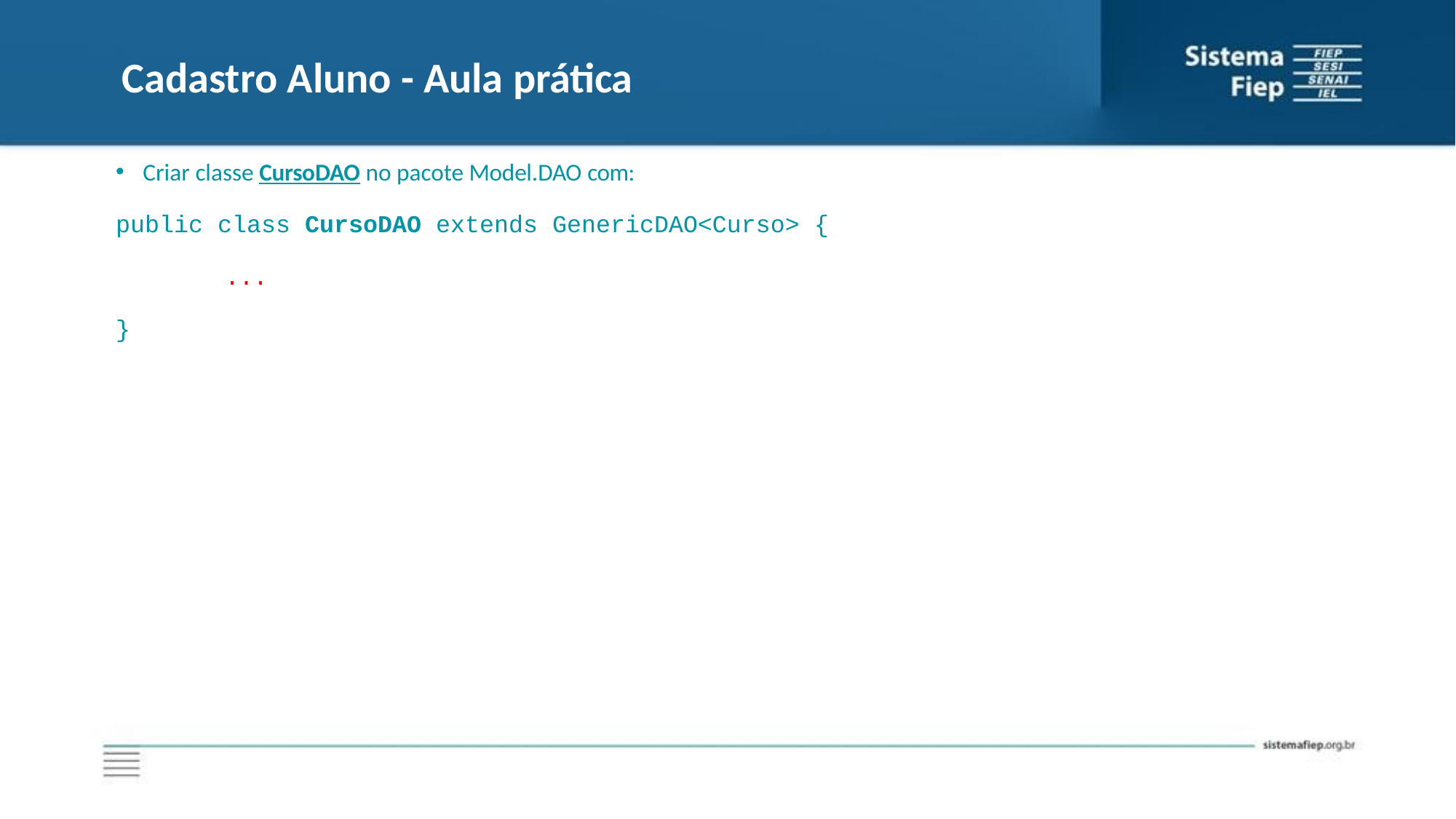

# Cadastro Aluno - Aula prática
Criar classe CursoDAO no pacote Model.DAO com:
public class CursoDAO extends GenericDAO<Curso> {
...
}